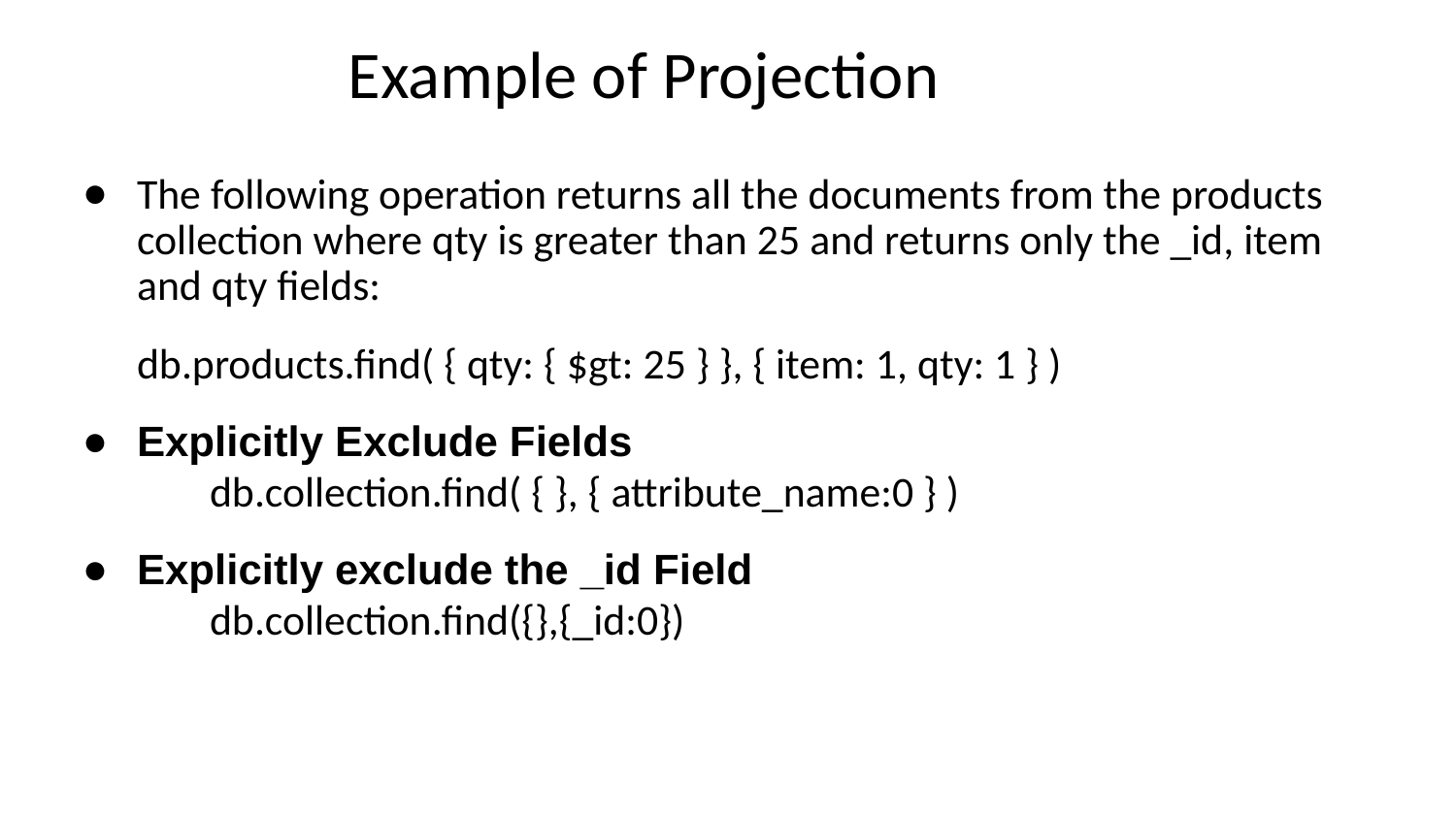

# Example of Projection
The following operation returns all the documents from the products collection where qty is greater than 25 and returns only the _id, item and qty fields:
db.products.find( { qty: { $gt: 25 } }, { item: 1, qty: 1 } )
Explicitly Exclude Fields
	db.collection.find( { }, { attribute_name:0 } )
Explicitly exclude the _id Field
	db.collection.find({},{_id:0})